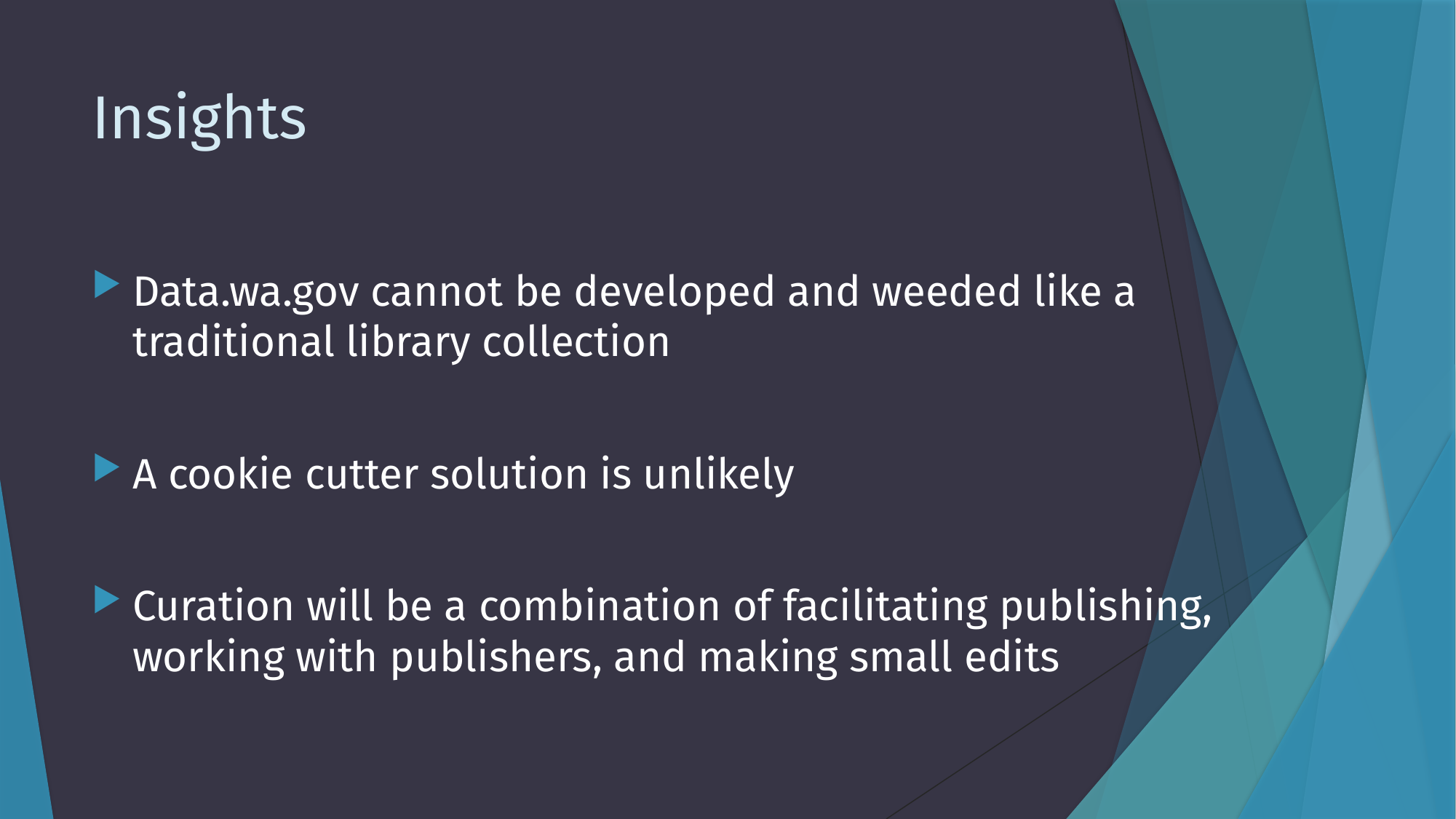

# Insights
Data.wa.gov cannot be developed and weeded like a traditional library collection

A cookie cutter solution is unlikely

Curation will be a combination of facilitating publishing, working with publishers, and making small edits